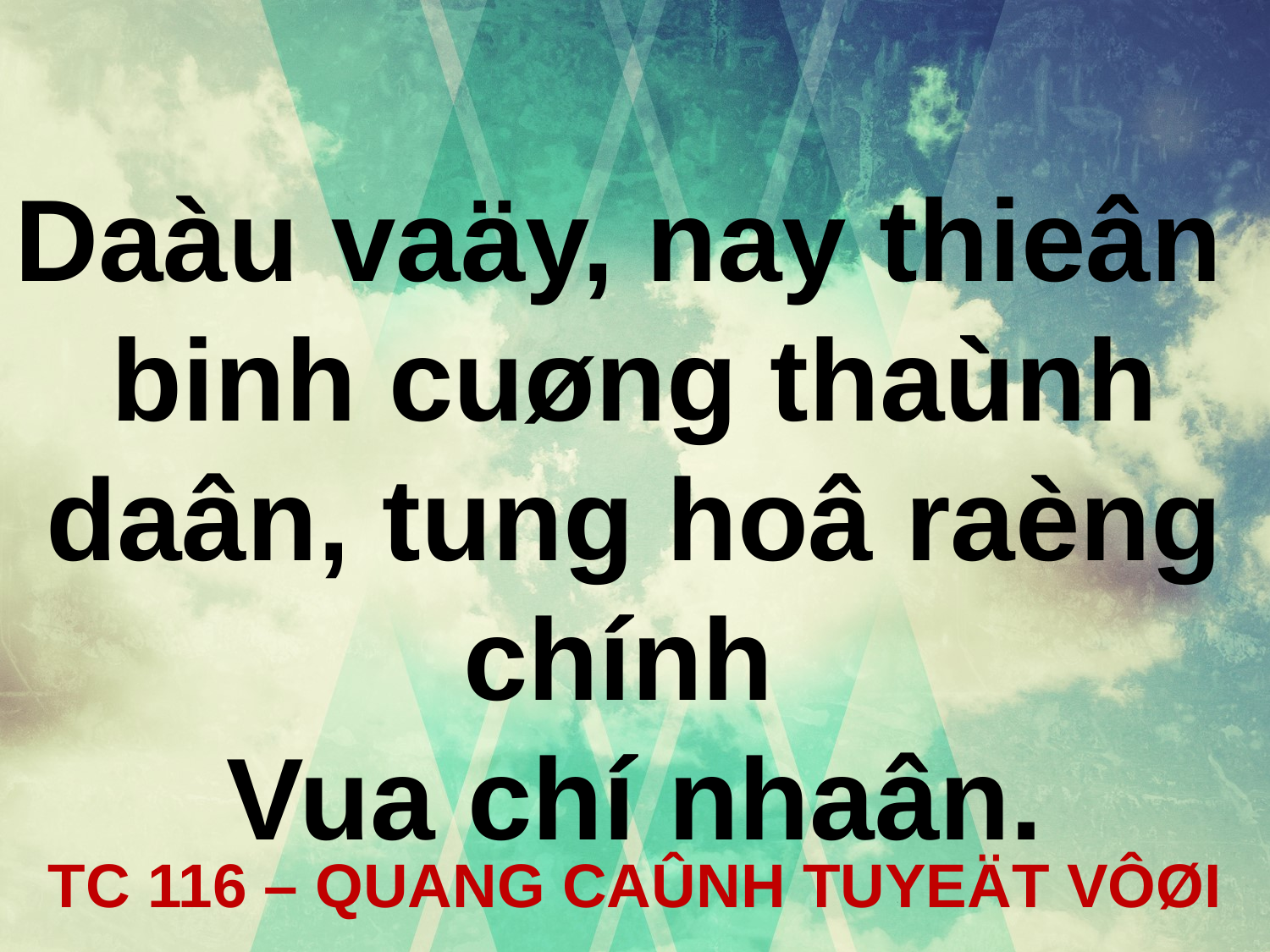

Daàu vaäy, nay thieân
binh cuøng thaùnh daân, tung hoâ raèng chính
Vua chí nhaân.
TC 116 – QUANG CAÛNH TUYEÄT VÔØI